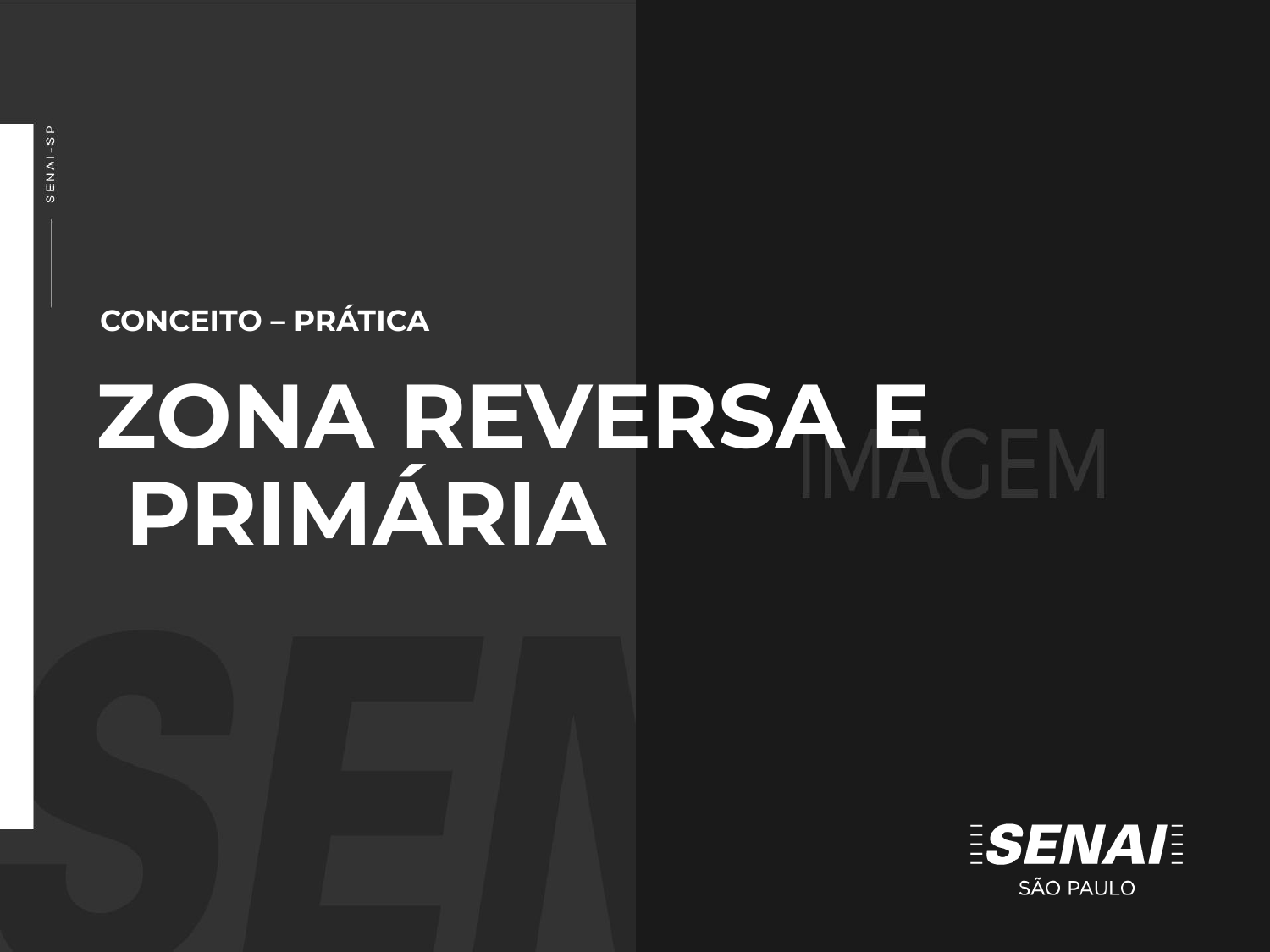

CONCEITO – PRÁTICA
ZONA REVERSA E PRIMÁRIA